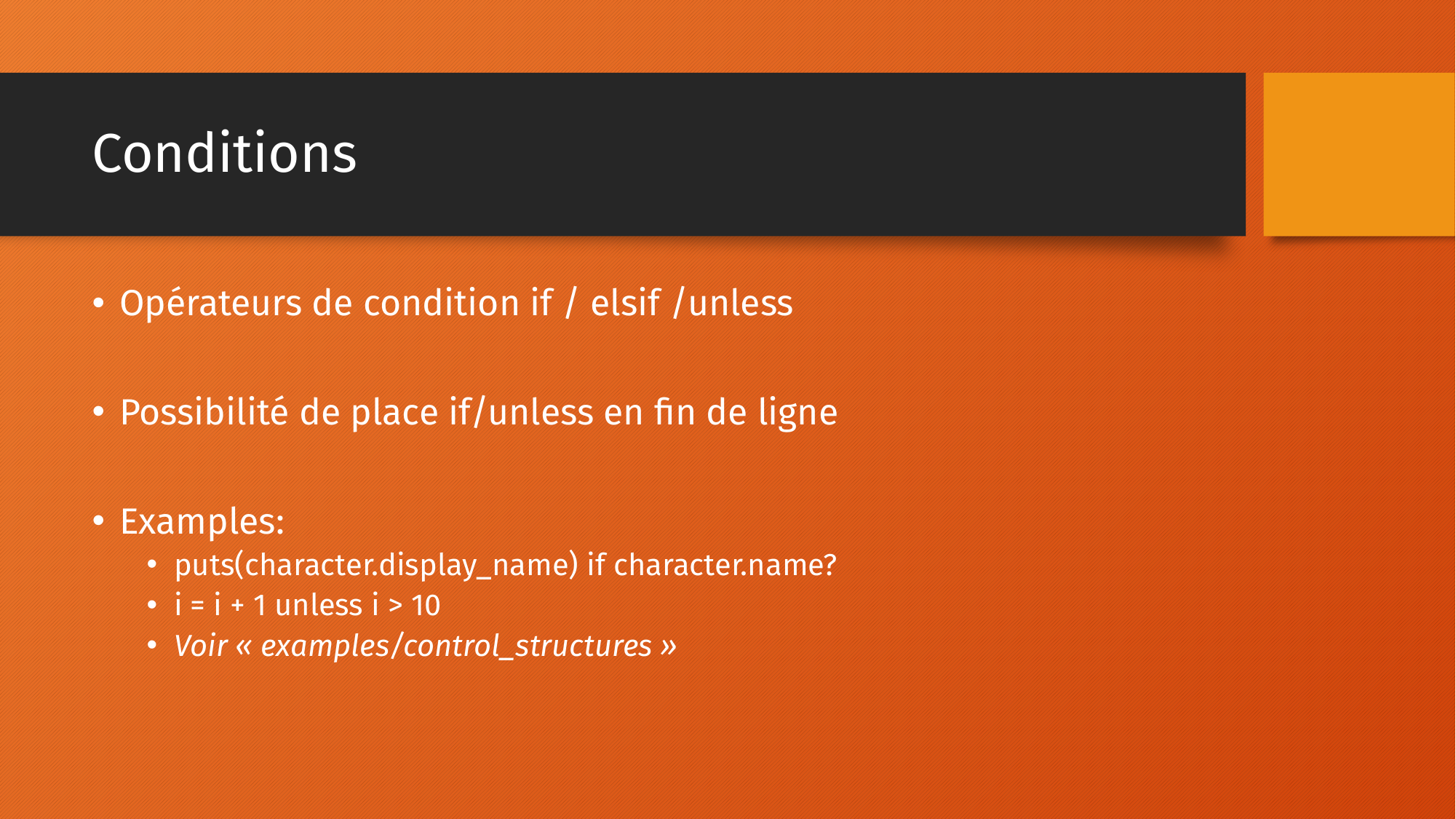

# Conditions
Opérateurs de condition if / elsif /unless

Possibilité de place if/unless en fin de ligne

Examples:
puts(character.display_name) if character.name?
i = i + 1 unless i > 10
Voir « examples/control_structures »